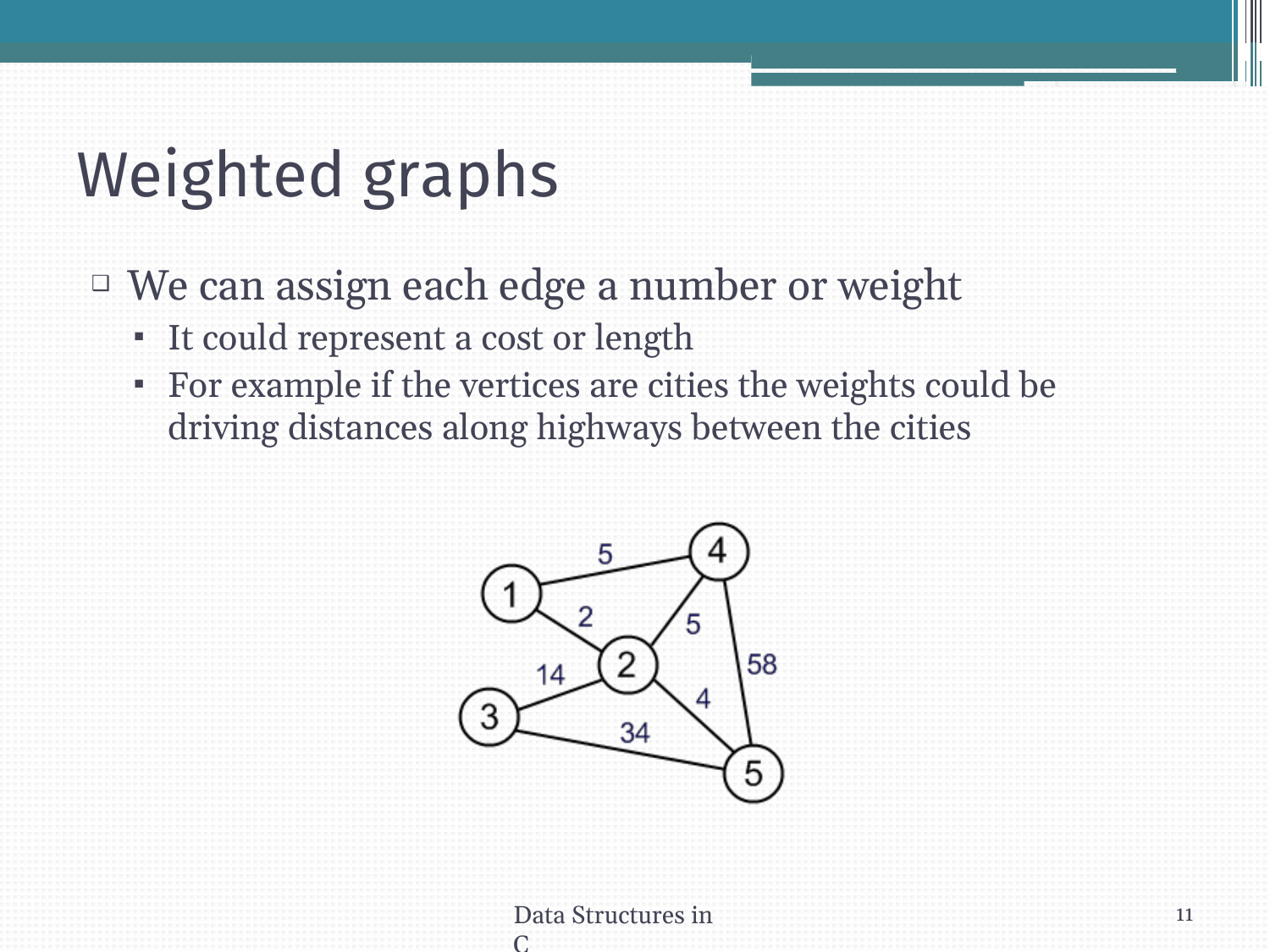

# Weighted graphs
We can assign each edge a number or weight
It could represent a cost or length
For example if the vertices are cities the weights could be driving distances along highways between the cities

Data Structures in C
11